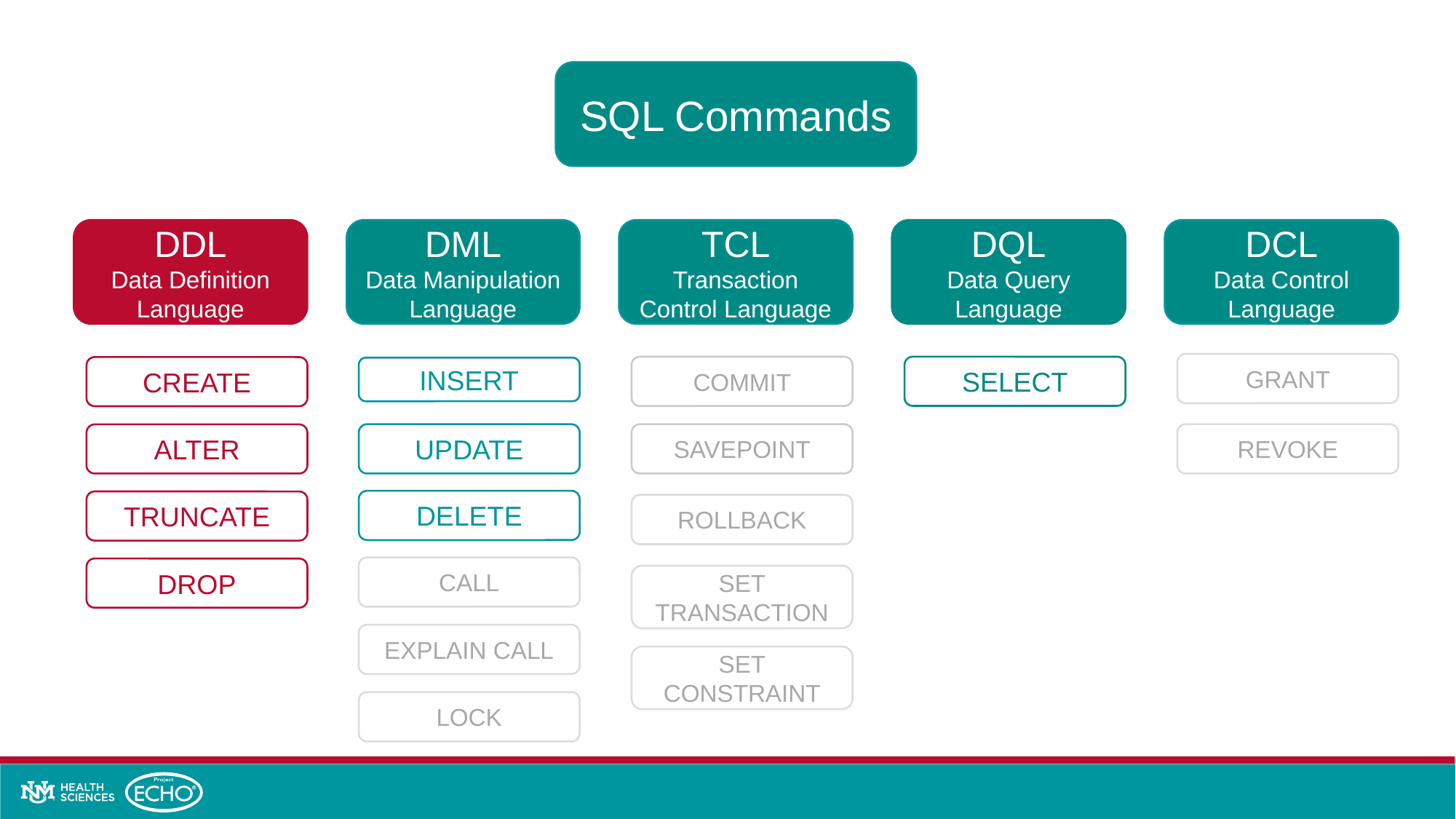

SQL Commands
DDL
Data Definition Language
DML
Data Manipulation Language
TCL
Transaction Control Language
DQL
Data Query Language
DCL
Data Control Language
GRANT
COMMIT
SELECT
CREATE
INSERT
UPDATE
SAVEPOINT
REVOKE
ALTER
DELETE
TRUNCATE
ROLLBACK
CALL
DROP
SET TRANSACTION
EXPLAIN CALL
SET CONSTRAINT
LOCK